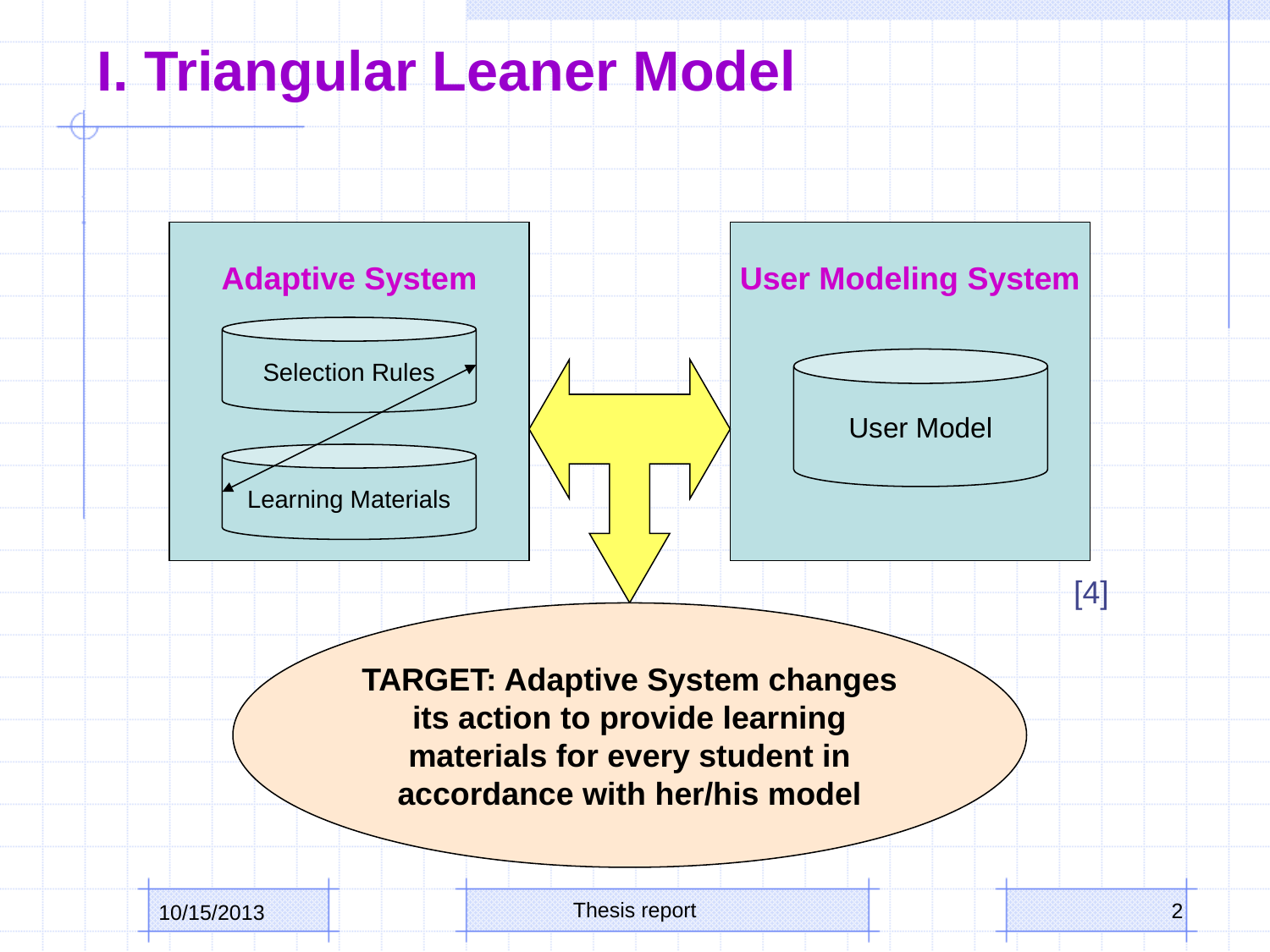

# I. Triangular Leaner Model
Adaptive System

User Modeling System

Selection Rules
User Model

Learning Materials
[4]
TARGET: Adaptive System changes its action to provide learning materials for every student in accordance with her/his model
Thesis report
2
10/15/2013